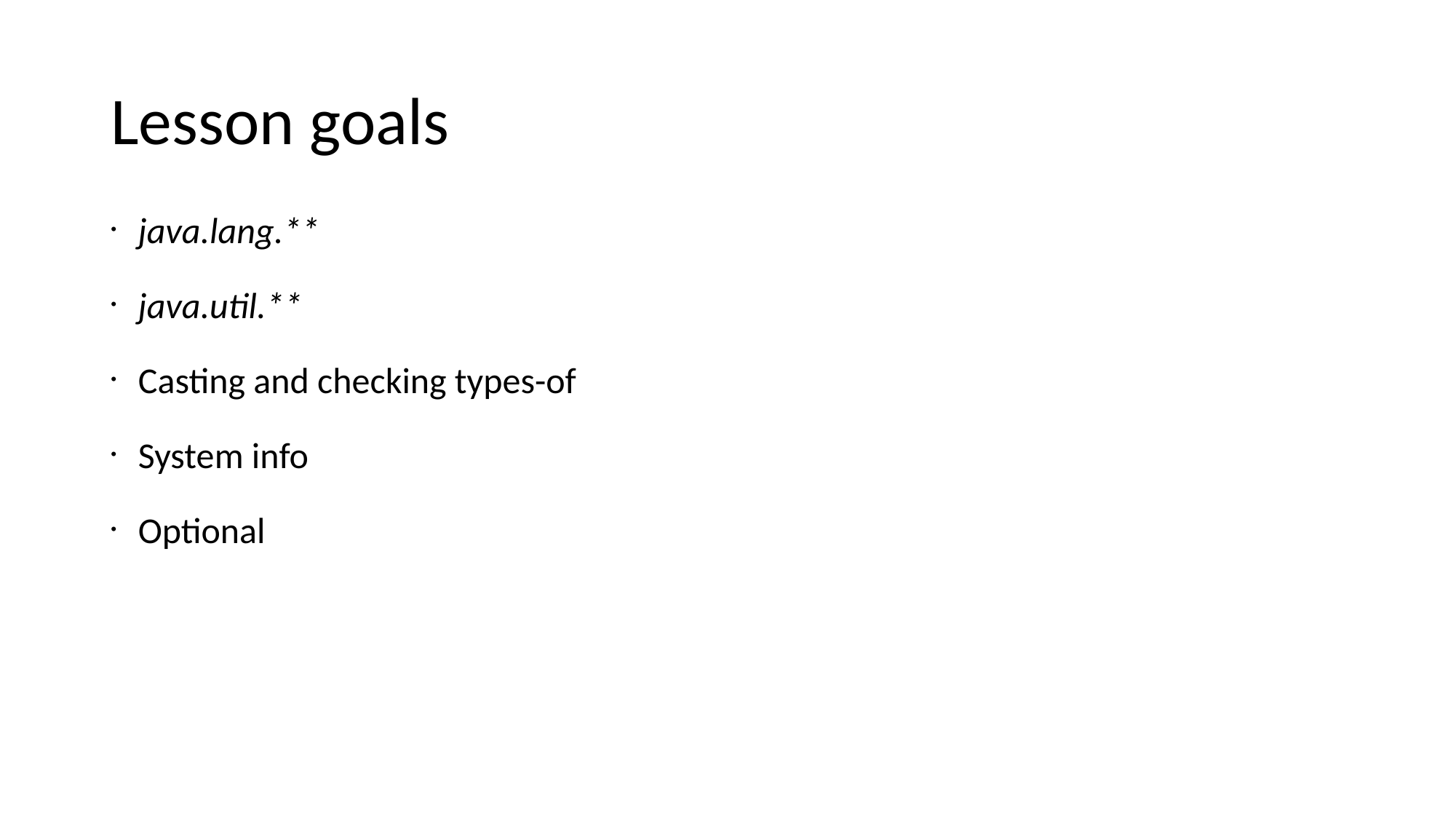

# Lesson goals
java.lang.**
java.util.**
Casting and checking types-of
System info
Optional